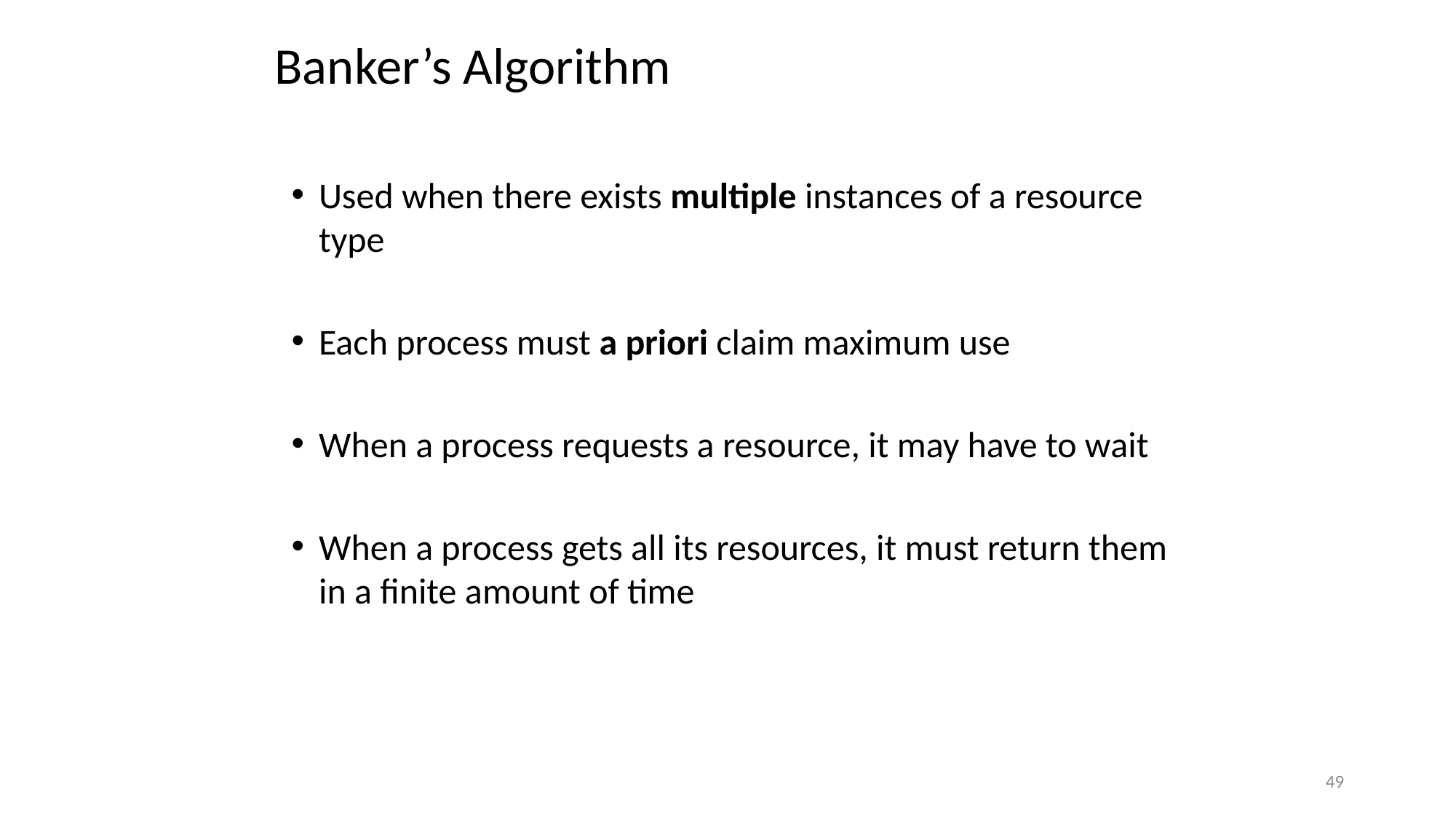

Banker’s Algorithm
Used when there exists multiple instances of a resource type
Each process must a priori claim maximum use
When a process requests a resource, it may have to wait
When a process gets all its resources, it must return them in a finite amount of time
49